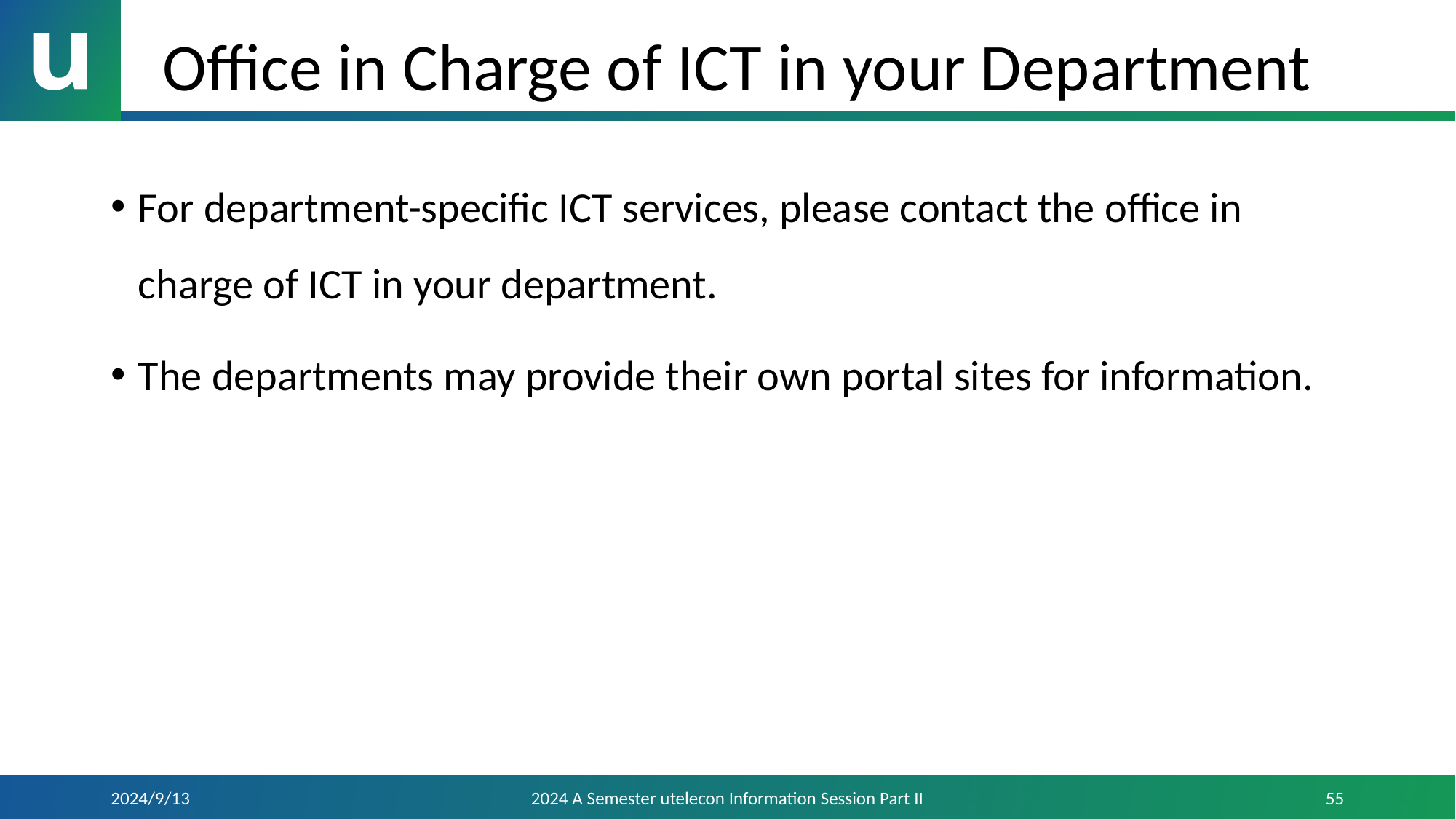

# Office in Charge of ICT in your Department
For department-specific ICT services, please contact the office in charge of ICT in your department.
The departments may provide their own portal sites for information.
2024/9/13
2024 A Semester utelecon Information Session Part II
55